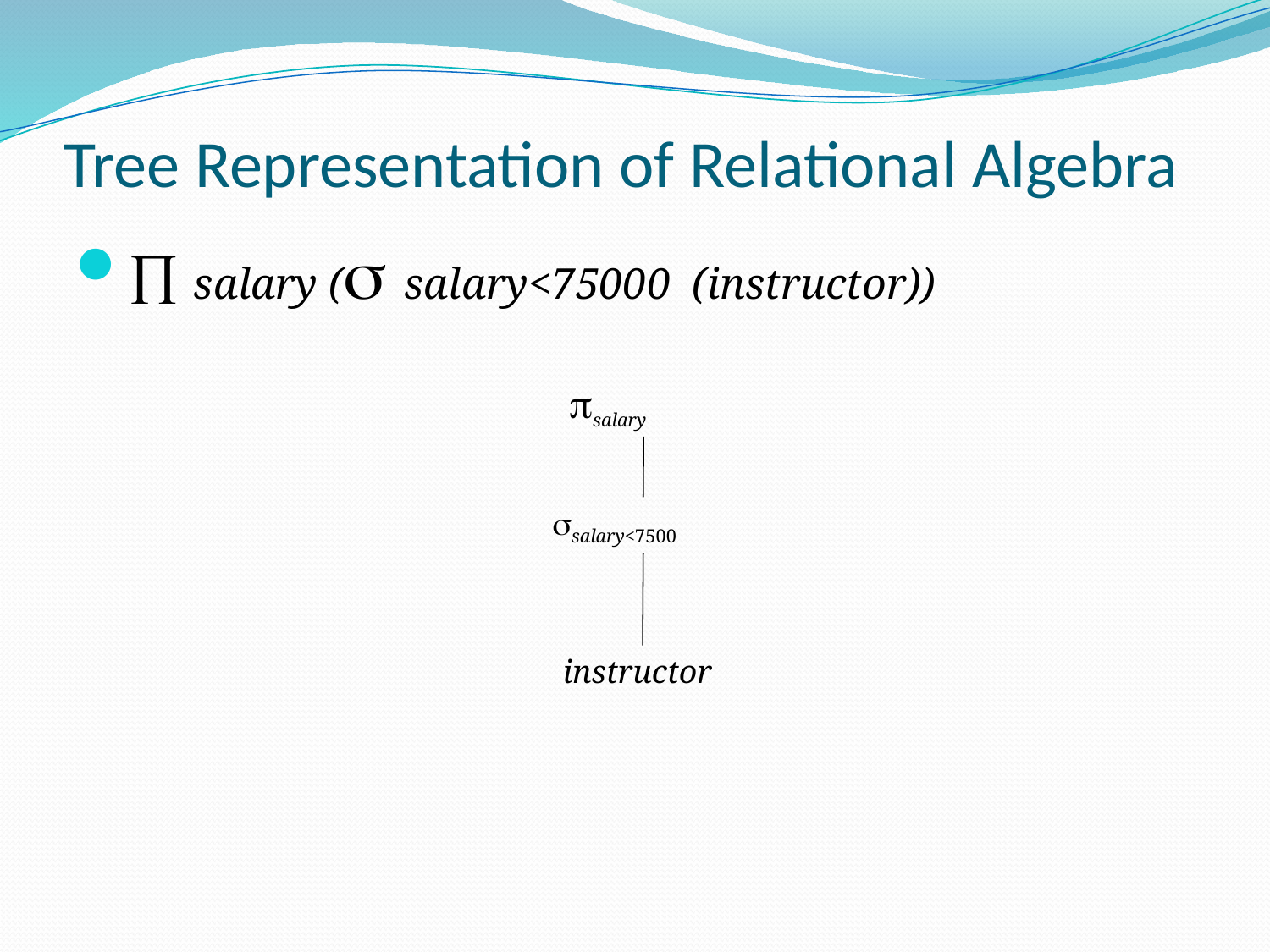

# Tree Representation of Relational Algebra
∏ salary (σ salary<75000  (instructor))
πsalary
σsalary<7500
instructor